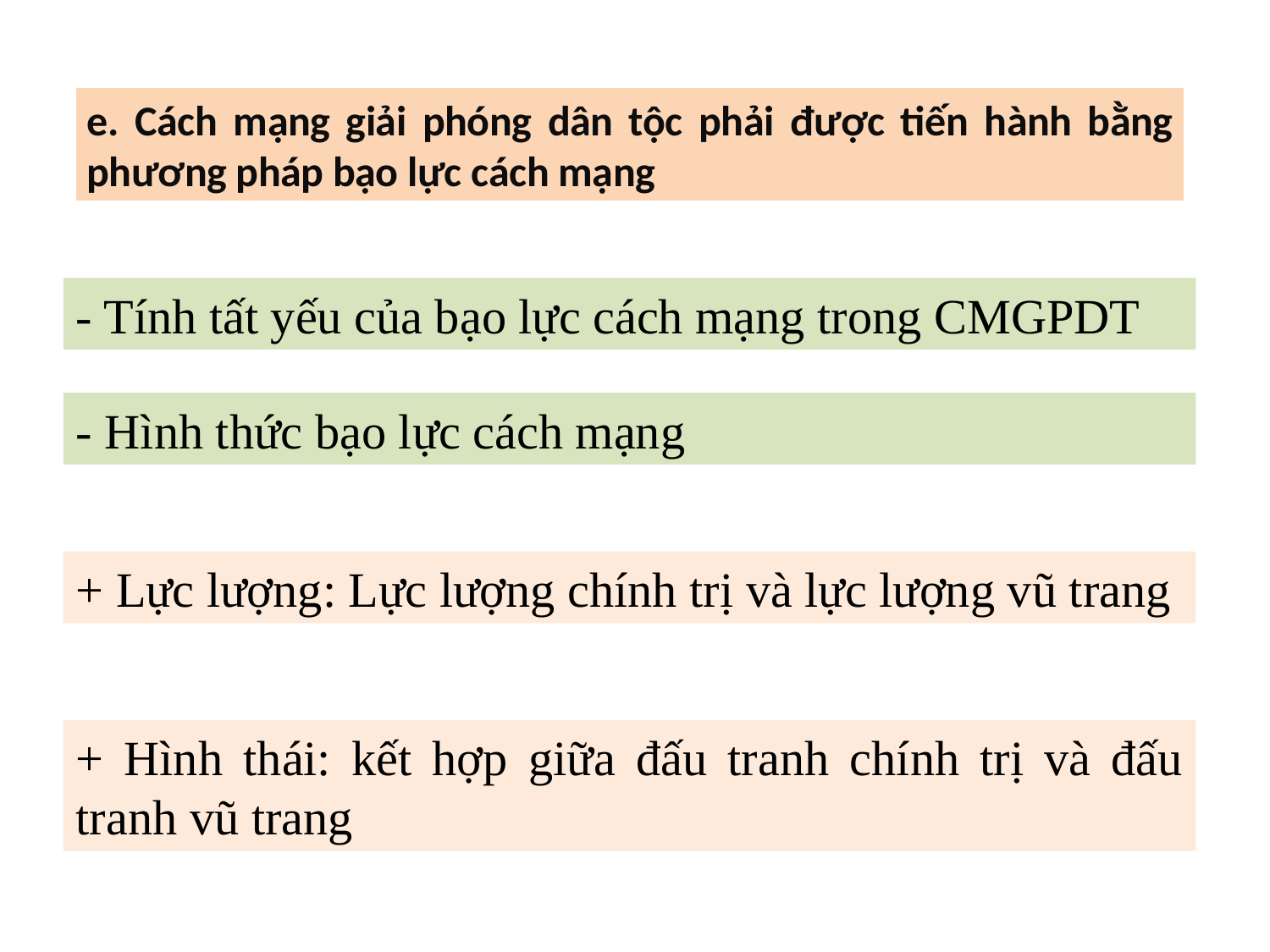

e. Cách mạng giải phóng dân tộc phải được tiến hành bằng phương pháp bạo lực cách mạng
- Tính tất yếu của bạo lực cách mạng trong CMGPDT
- Hình thức bạo lực cách mạng
+ Lực lượng: Lực lượng chính trị và lực lượng vũ trang
+ Hình thái: kết hợp giữa đấu tranh chính trị và đấu tranh vũ trang